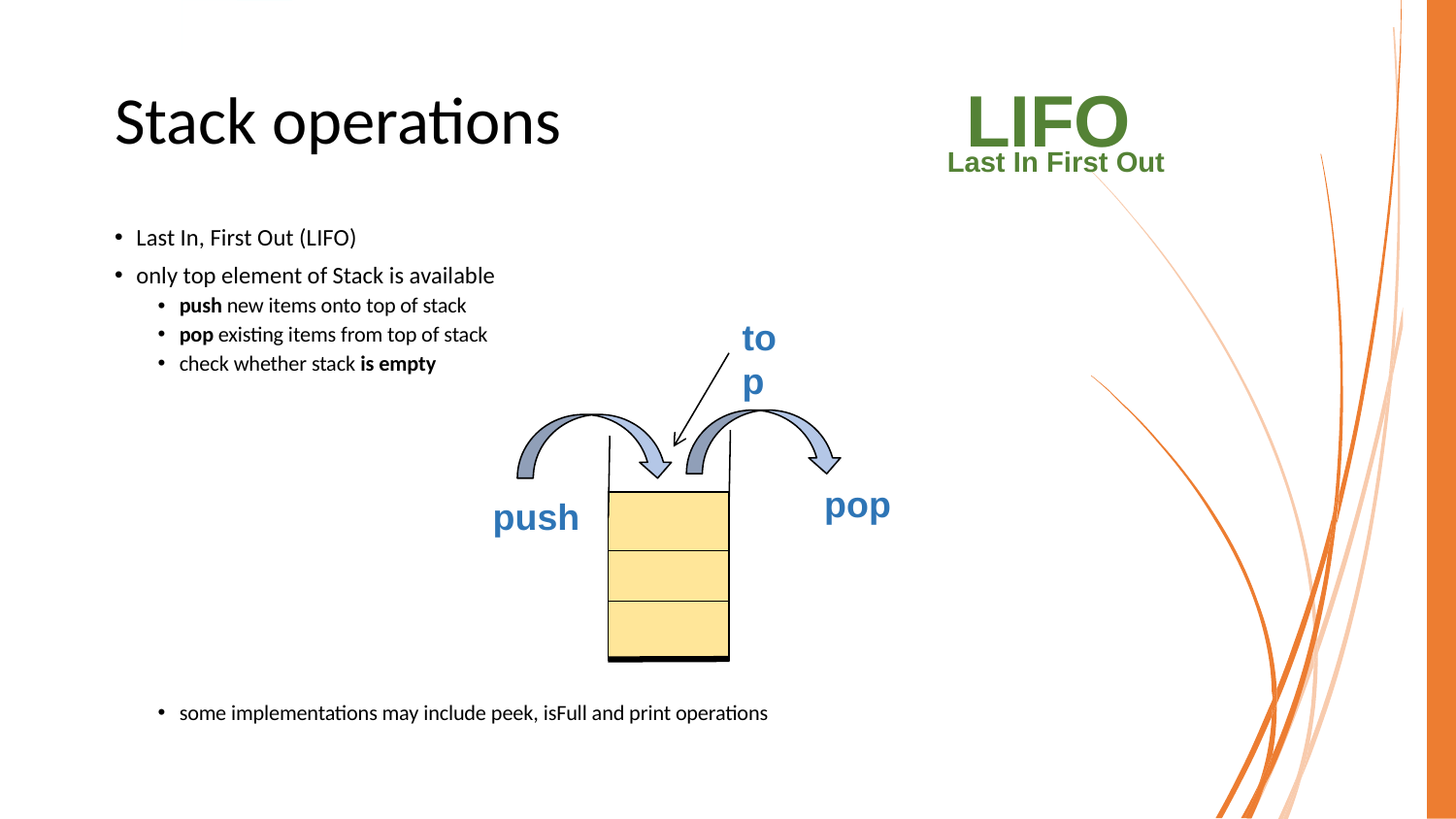

# Stack operations
LIFO
Last In First Out
Last In, First Out (LIFO)
only top element of Stack is available
push new items onto top of stack
pop existing items from top of stack
check whether stack is empty

some implementations may include peek, isFull and print operations

top

pop
push